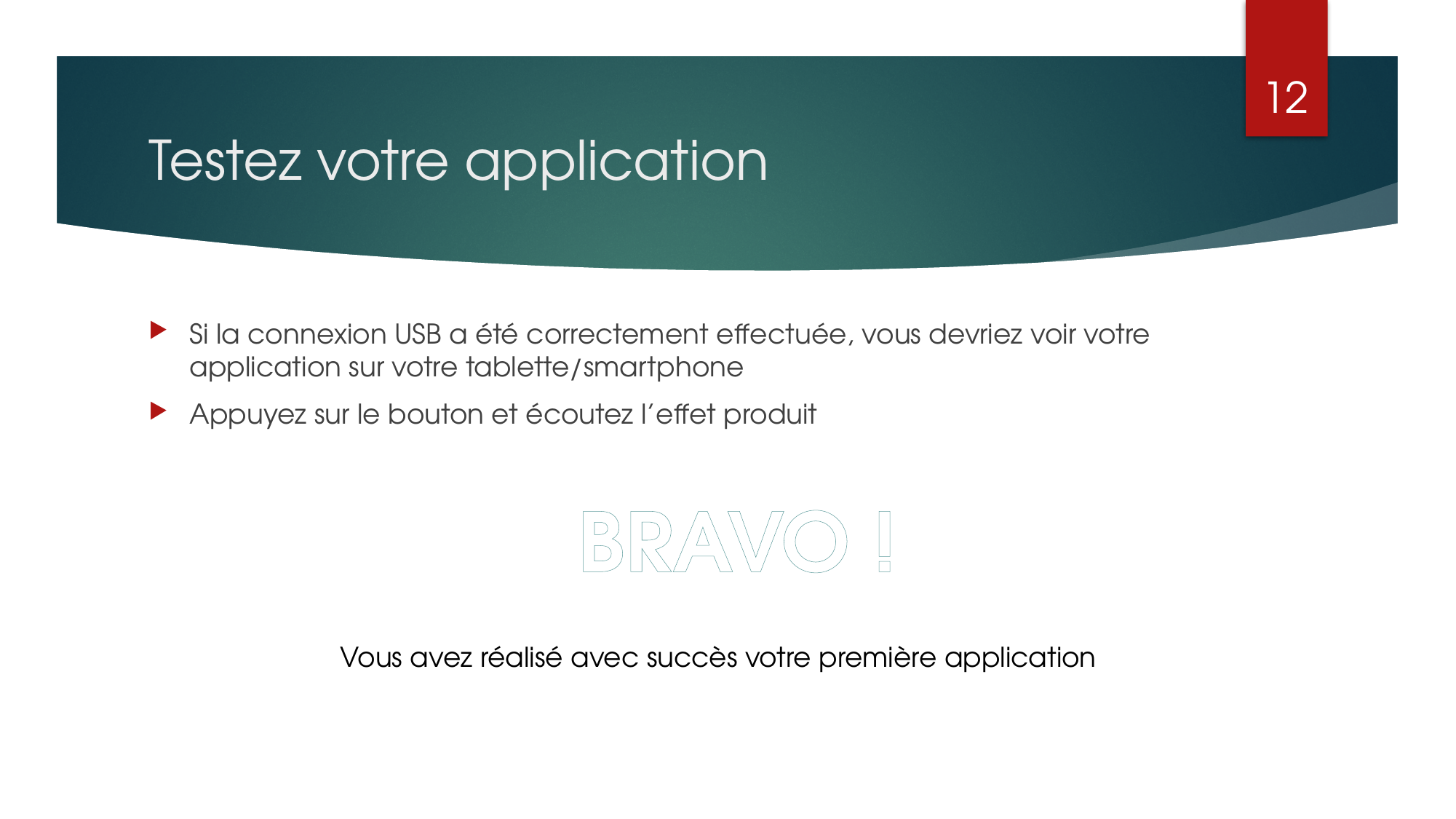

12
# Testez votre application
Si la connexion USB a été correctement effectuée, vous devriez voir votre application sur votre tablette/smartphone
Appuyez sur le bouton et écoutez l’effet produit

BRAVO !

Vous avez réalisé avec succès votre première application